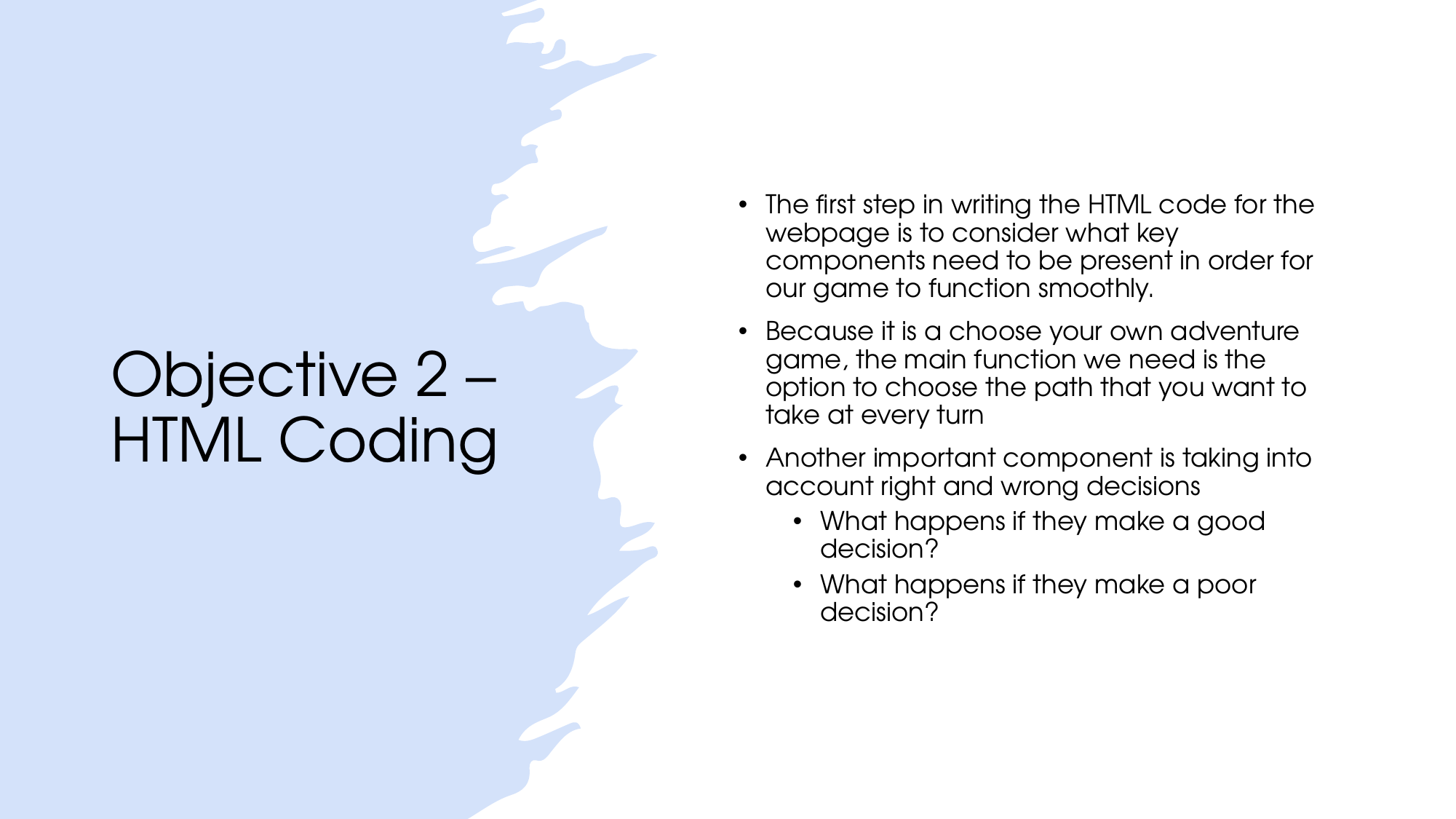

# Objective 2 – HTML Coding
The first step in writing the HTML code for the webpage is to consider what key components need to be present in order for our game to function smoothly.
Because it is a choose your own adventure game, the main function we need is the option to choose the path that you want to take at every turn
Another important component is taking into account right and wrong decisions
What happens if they make a good decision?
What happens if they make a poor decision?